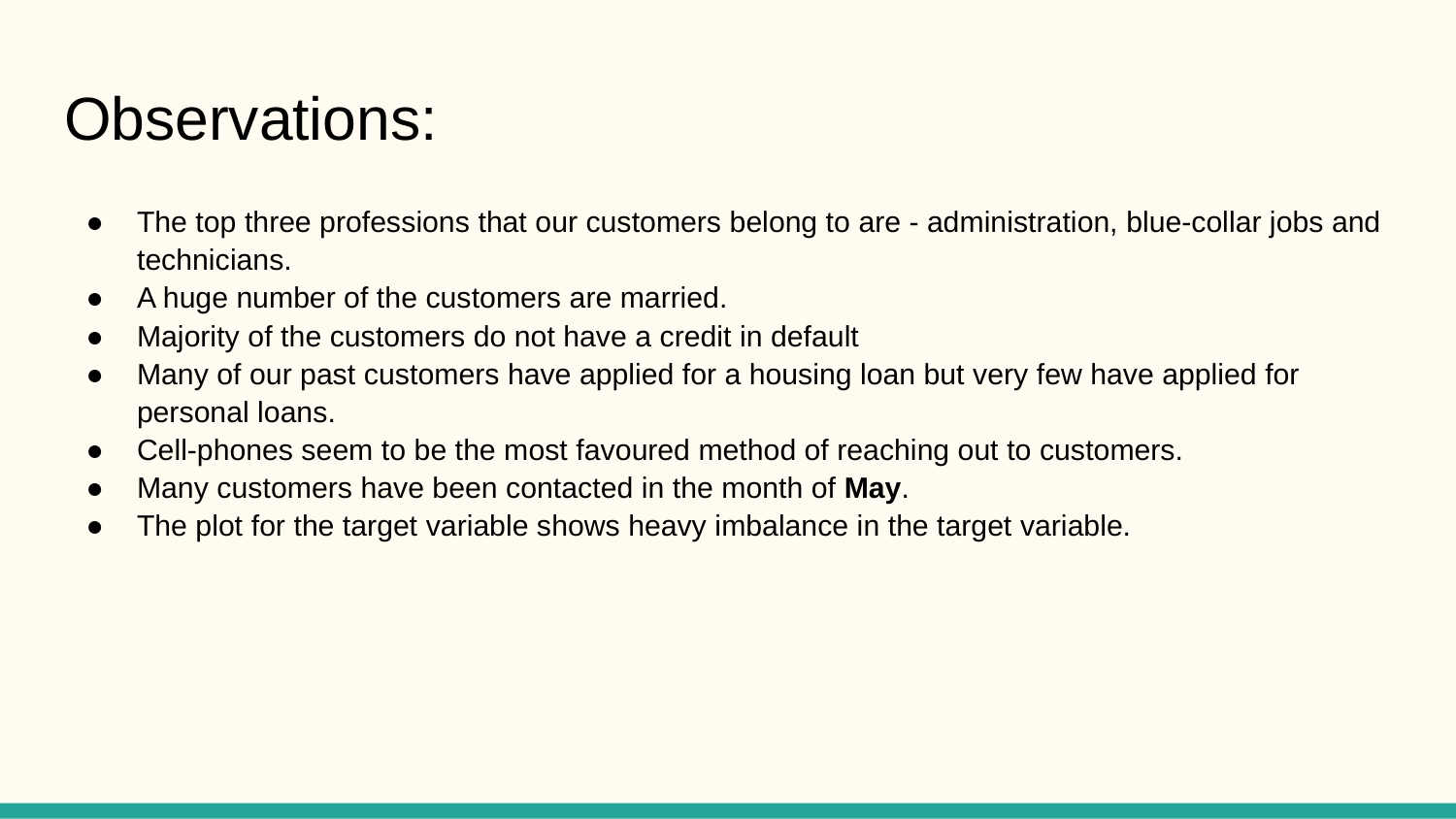

# Observations:
The top three professions that our customers belong to are - administration, blue-collar jobs and technicians.
A huge number of the customers are married.
Majority of the customers do not have a credit in default
Many of our past customers have applied for a housing loan but very few have applied for personal loans.
Cell-phones seem to be the most favoured method of reaching out to customers.
Many customers have been contacted in the month of May.
The plot for the target variable shows heavy imbalance in the target variable.